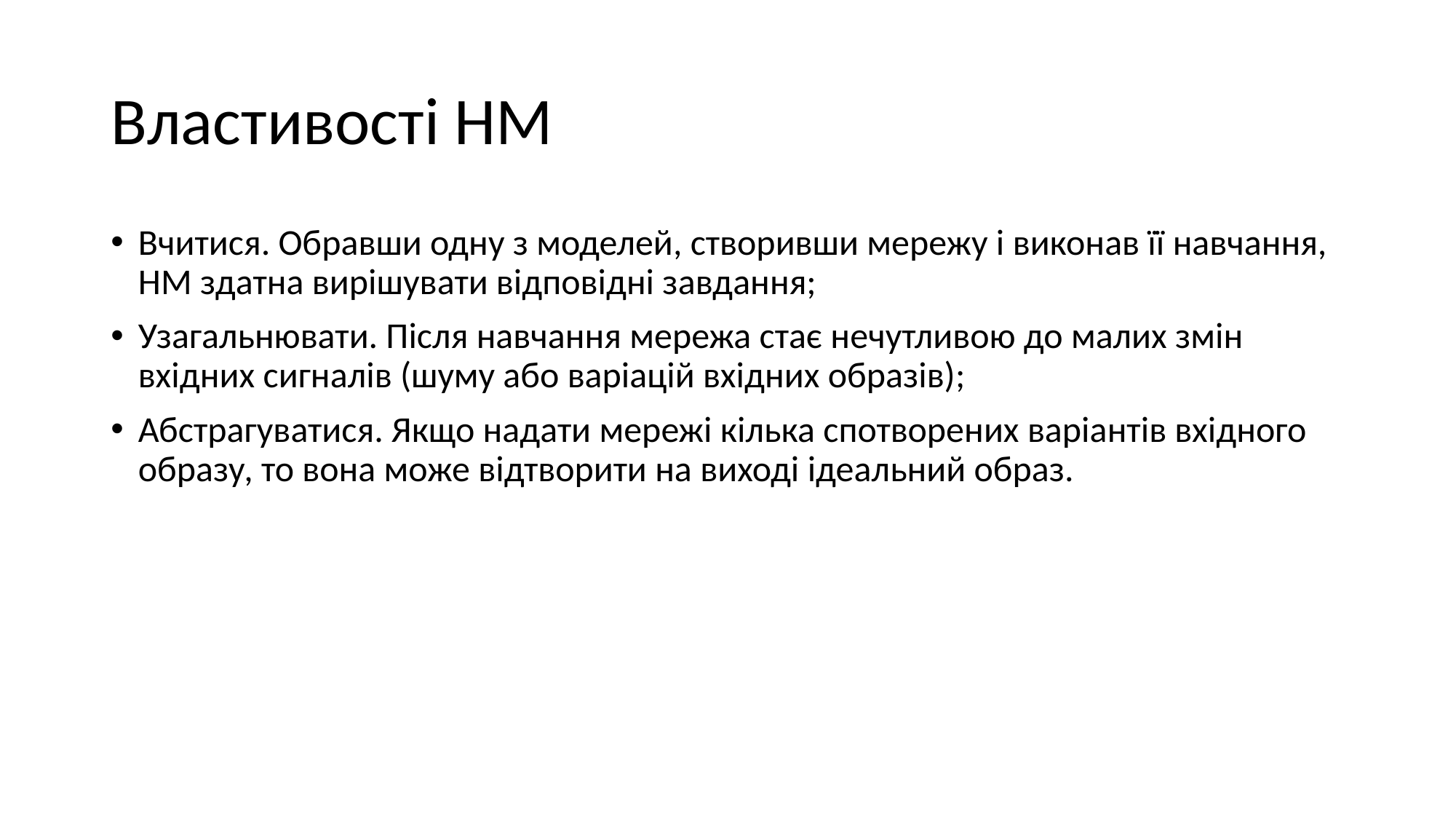

# Властивості НМ
Вчитися. Обравши одну з моделей, створивши мережу і виконав її навчання, НМ здатна вирішувати відповідні завдання;
Узагальнювати. Після навчання мережа стає нечутливою до малих змін вхідних сигналів (шуму або варіацій вхідних образів);
Абстрагуватися. Якщо надати мережі кілька спотворених варіантів вхідного образу, то вона може відтворити на виході ідеальний образ.